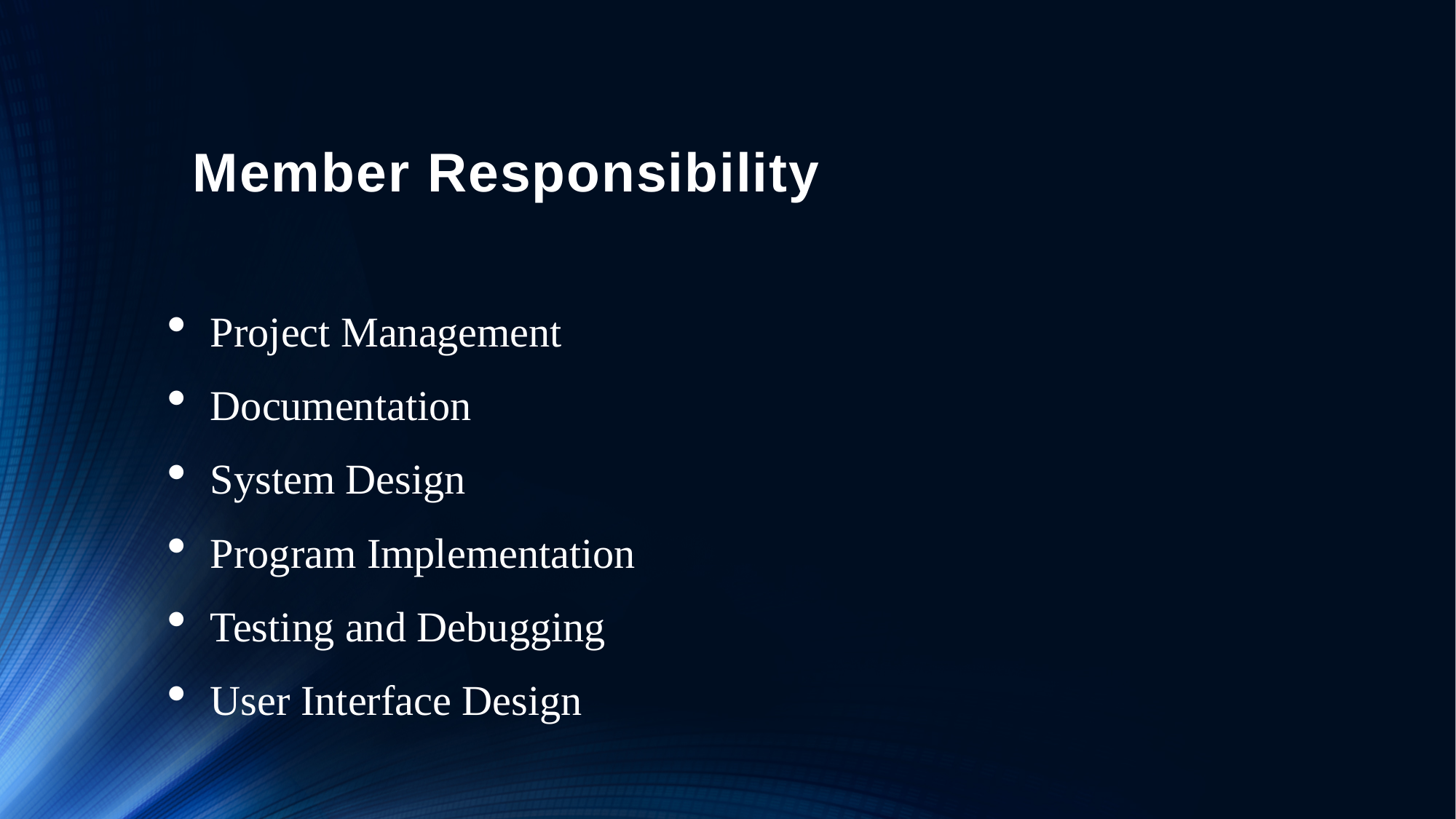

# Member Responsibility

Project Management
Documentation
System Design
Program Implementation
Testing and Debugging
User Interface Design